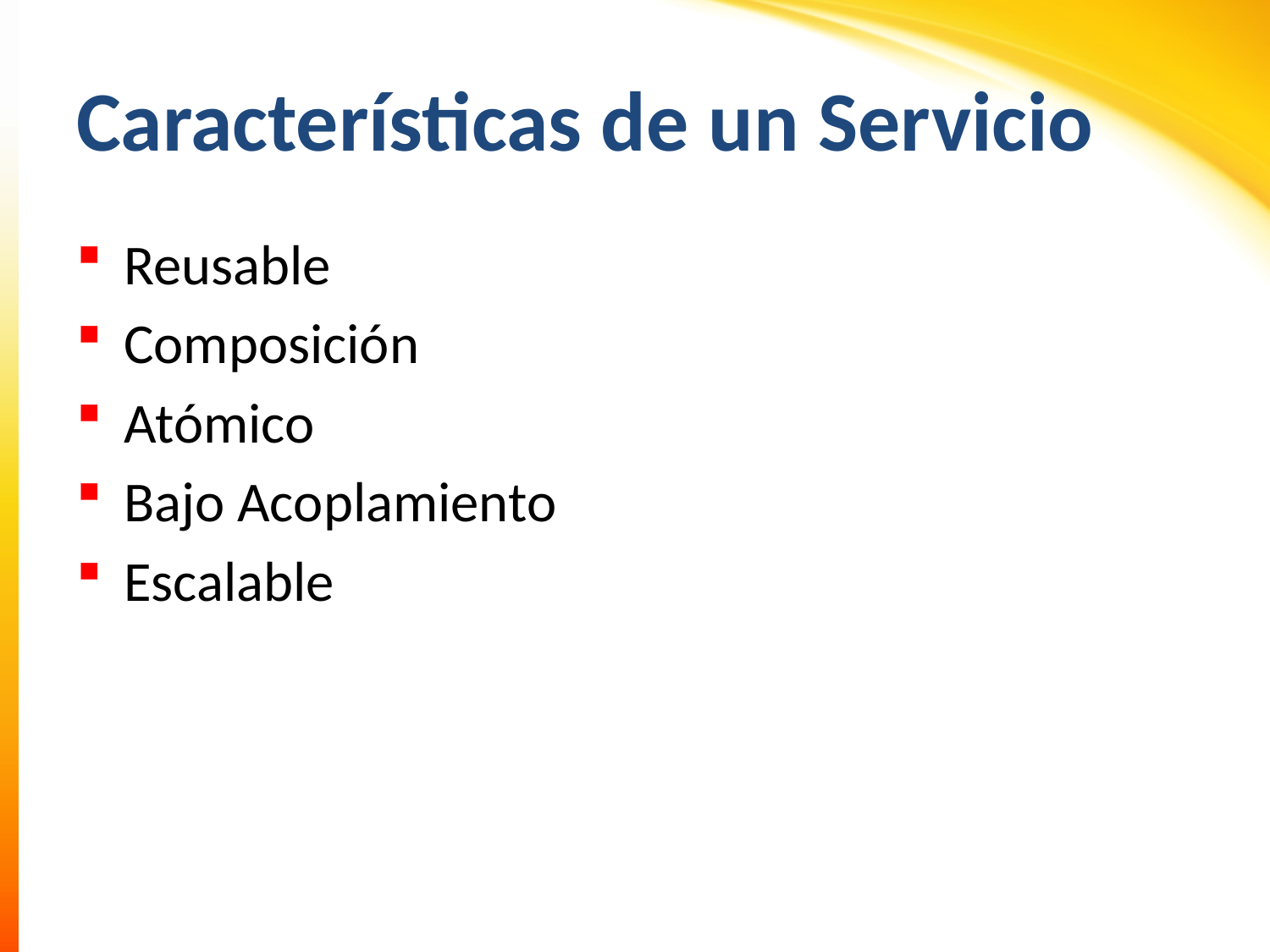

# Características de un Servicio
Reusable
Composición
Atómico
Bajo Acoplamiento
Escalable